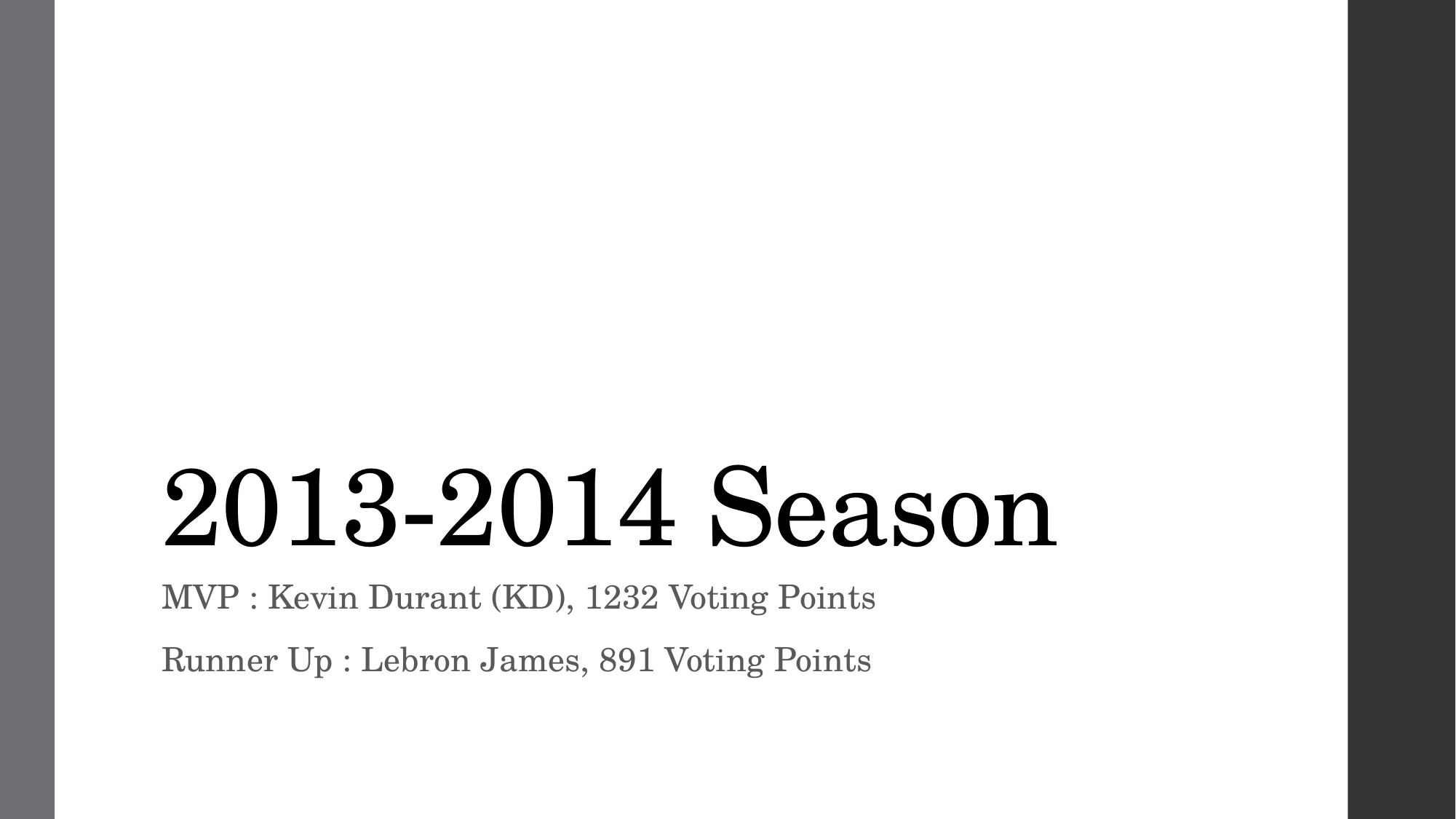

# 2013-2014 Season
MVP : Kevin Durant (KD), 1232 Voting Points
Runner Up : Lebron James, 891 Voting Points